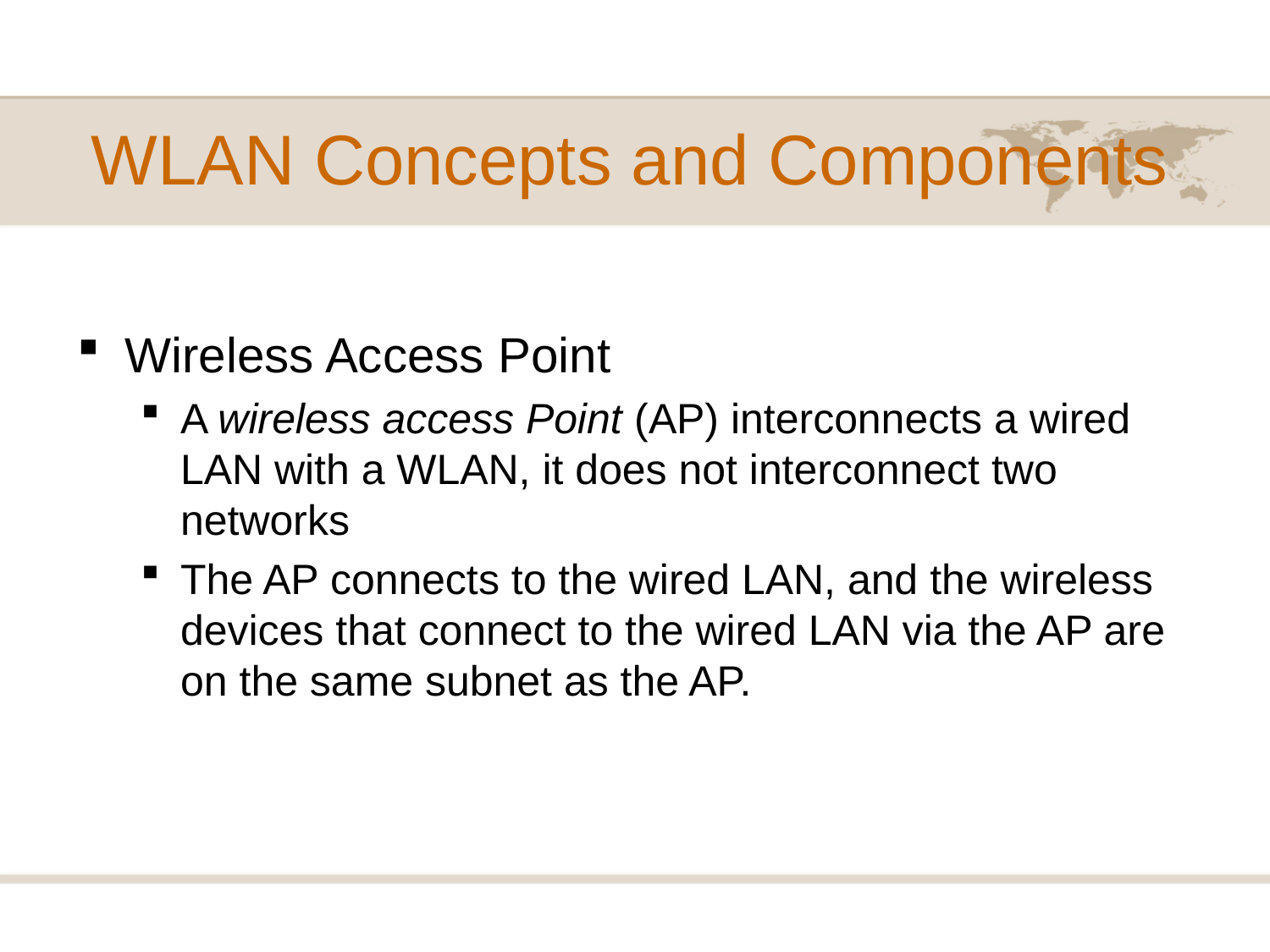

# WLAN Concepts and Components
Wireless Access Point
A wireless access Point (AP) interconnects a wired LAN with a WLAN, it does not interconnect two networks
The AP connects to the wired LAN, and the wireless devices that connect to the wired LAN via the AP are on the same subnet as the AP.